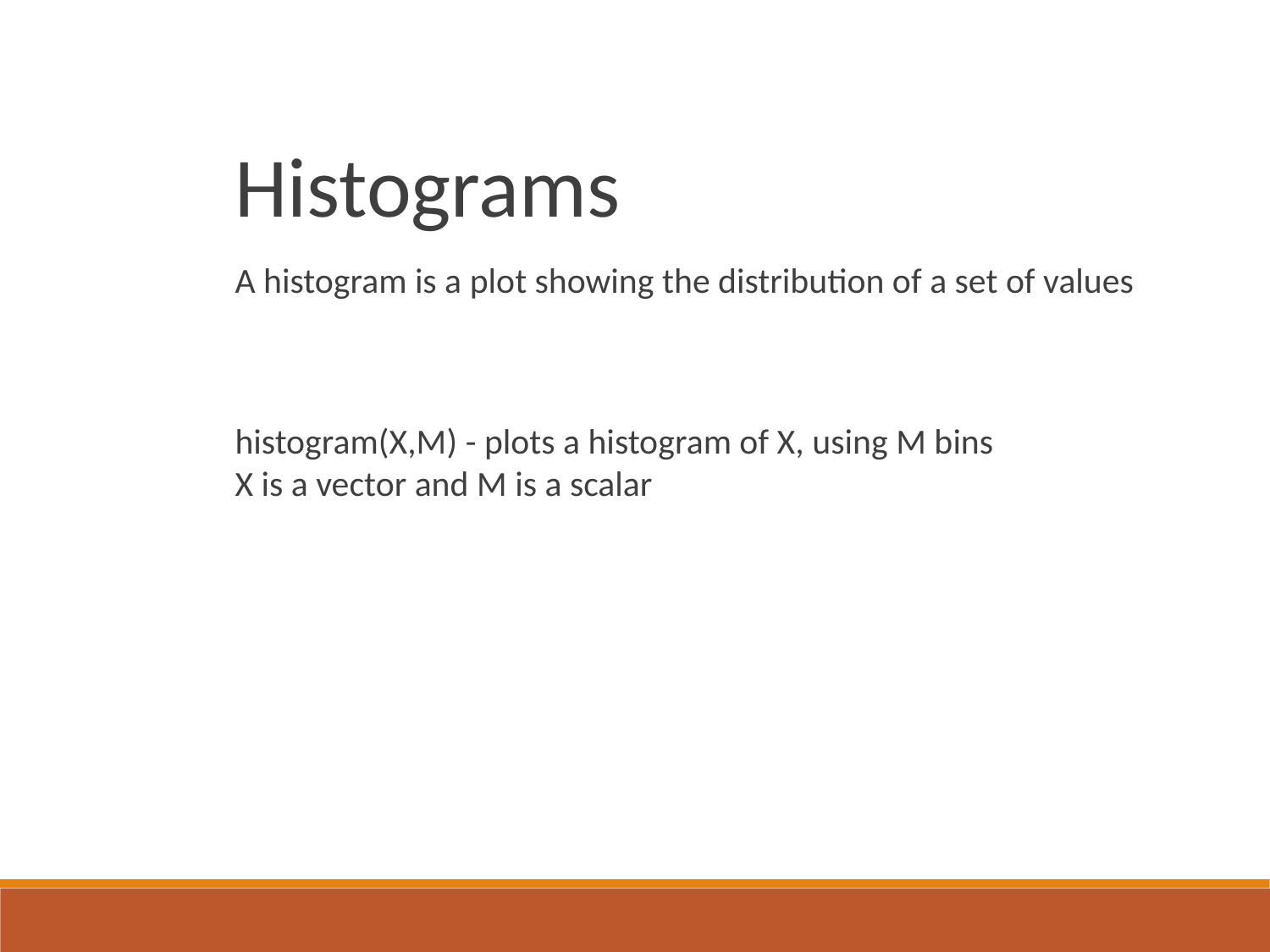

Histograms
A histogram is a plot showing the distribution of a set of values
histogram(X,M) - plots a histogram of X, using M bins
X is a vector and M is a scalar